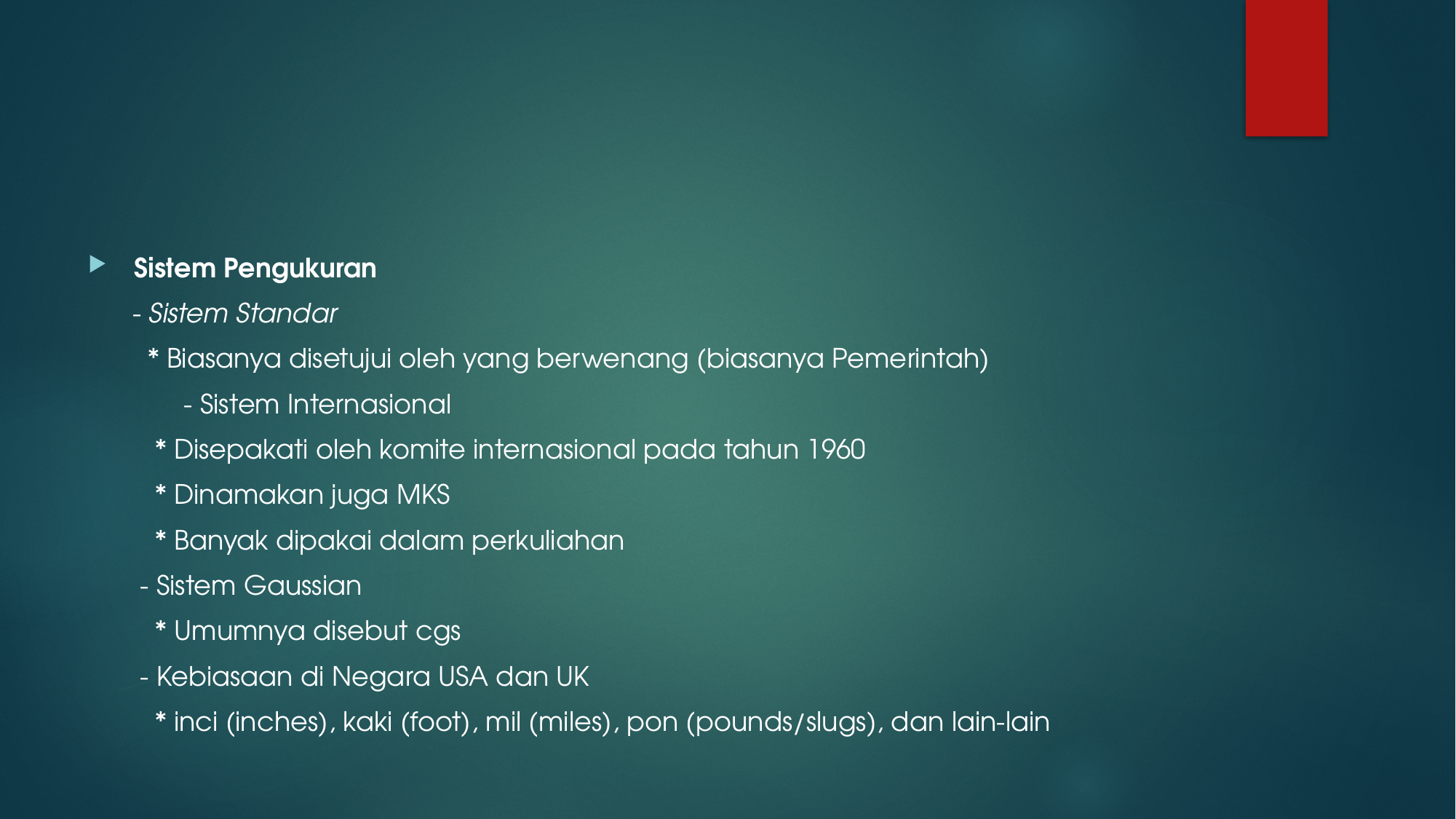

#
 Sistem Pengukuran
      - Sistem Standar
        * Biasanya disetujui oleh yang berwenang (biasanya Pemerintah)
	- Sistem Internasional
         * Disepakati oleh komite internasional pada tahun 1960
         * Dinamakan juga MKS
         * Banyak dipakai dalam perkuliahan
       - Sistem Gaussian
         * Umumnya disebut cgs
       - Kebiasaan di Negara USA dan UK
         * inci (inches), kaki (foot), mil (miles), pon (pounds/slugs), dan lain-lain